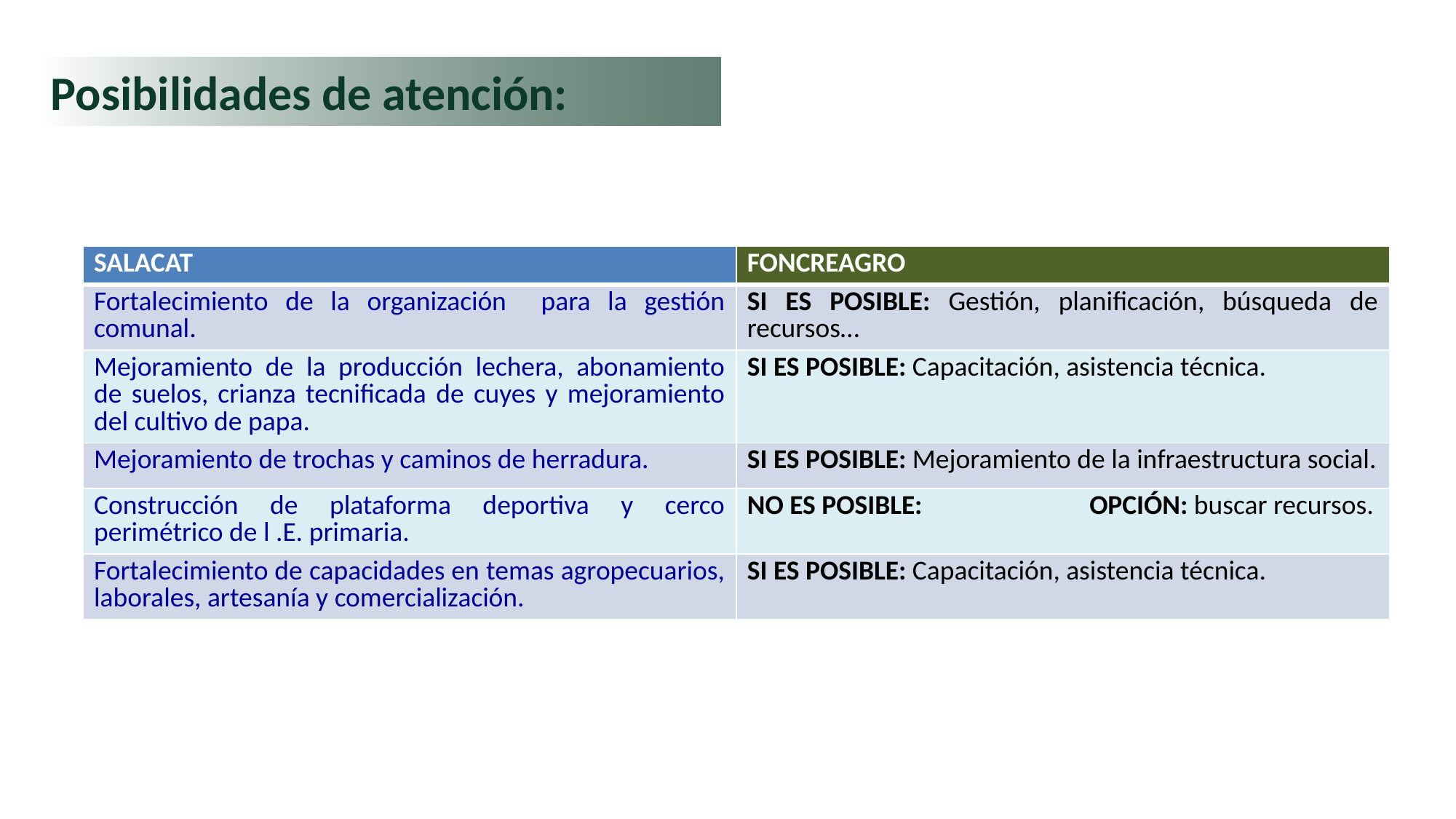

# Posibilidades de atención:
| SALACAT | FONCREAGRO |
| --- | --- |
| Fortalecimiento de la organización para la gestión comunal. | SI ES POSIBLE: Gestión, planificación, búsqueda de recursos… |
| Mejoramiento de la producción lechera, abonamiento de suelos, crianza tecnificada de cuyes y mejoramiento del cultivo de papa. | SI ES POSIBLE: Capacitación, asistencia técnica. |
| Mejoramiento de trochas y caminos de herradura. | SI ES POSIBLE: Mejoramiento de la infraestructura social. |
| Construcción de plataforma deportiva y cerco perimétrico de l .E. primaria. | NO ES POSIBLE: OPCIÓN: buscar recursos. |
| Fortalecimiento de capacidades en temas agropecuarios, laborales, artesanía y comercialización. | SI ES POSIBLE: Capacitación, asistencia técnica. |